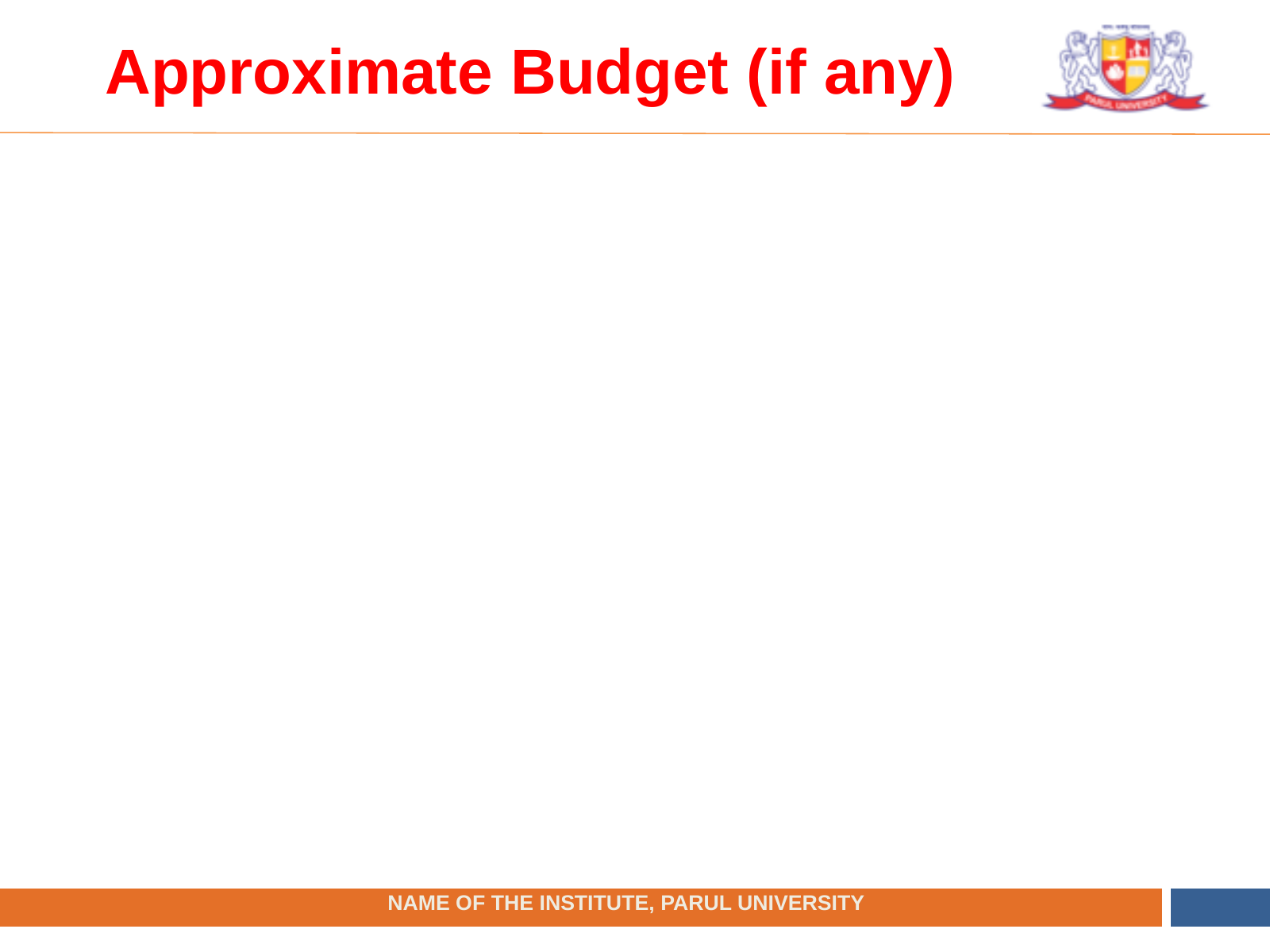

Approximate Budget (if any)

                               NAME OF THE INSTITUTE, PARUL UNIVERSITY
                               NAME OF THE INSTITUTE, PARUL UNIVERSITY